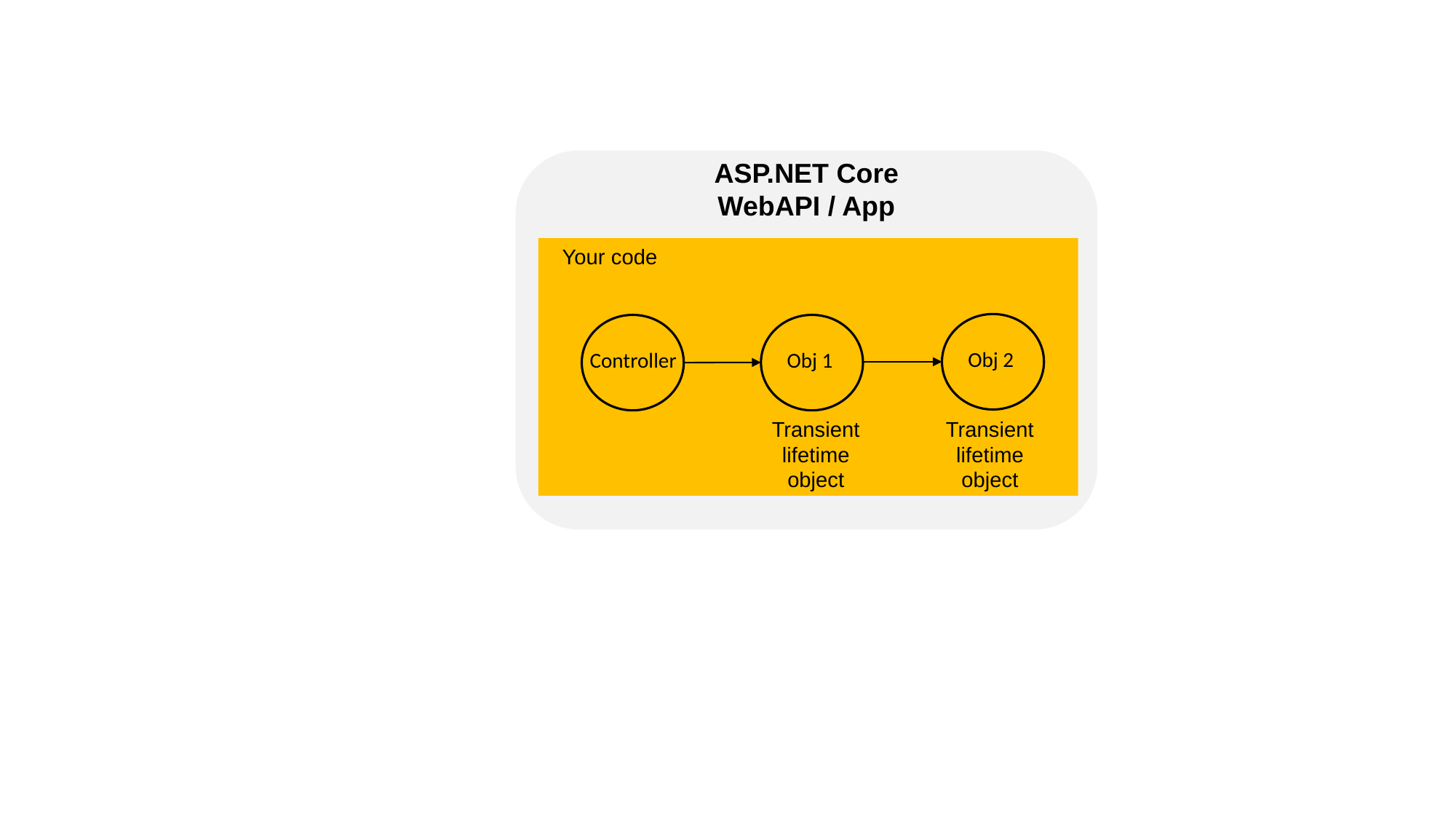

ASP.NET Core
WebAPI / App

Your code

Obj 2
Controller
Obj 1
Transient lifetime
object
Transient lifetime
object